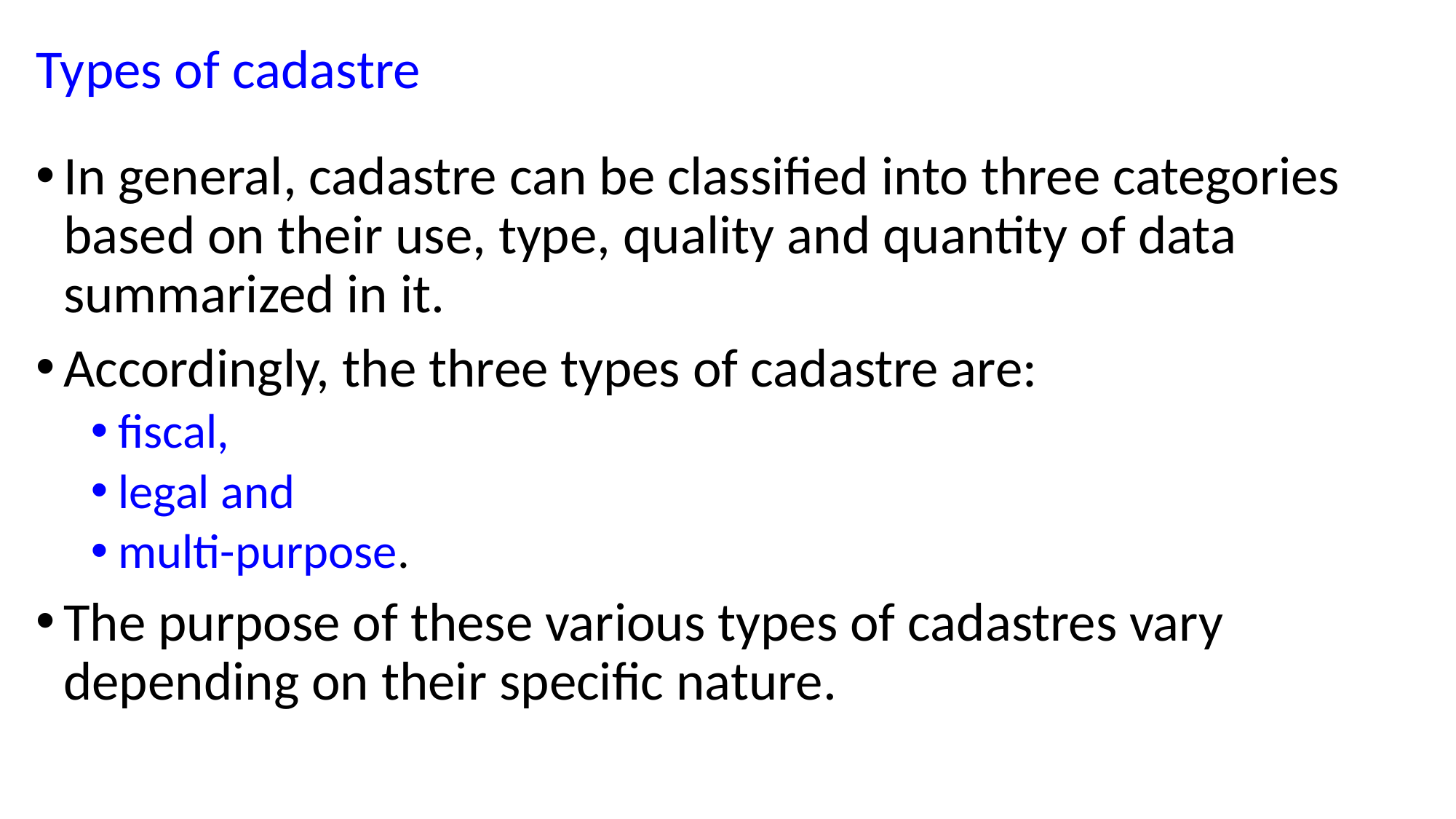

# Types of cadastre
In general, cadastre can be classified into three categories based on their use, type, quality and quantity of data summarized in it.
Accordingly, the three types of cadastre are:
fiscal,
legal and
multi-purpose.
The purpose of these various types of cadastres vary depending on their specific nature.